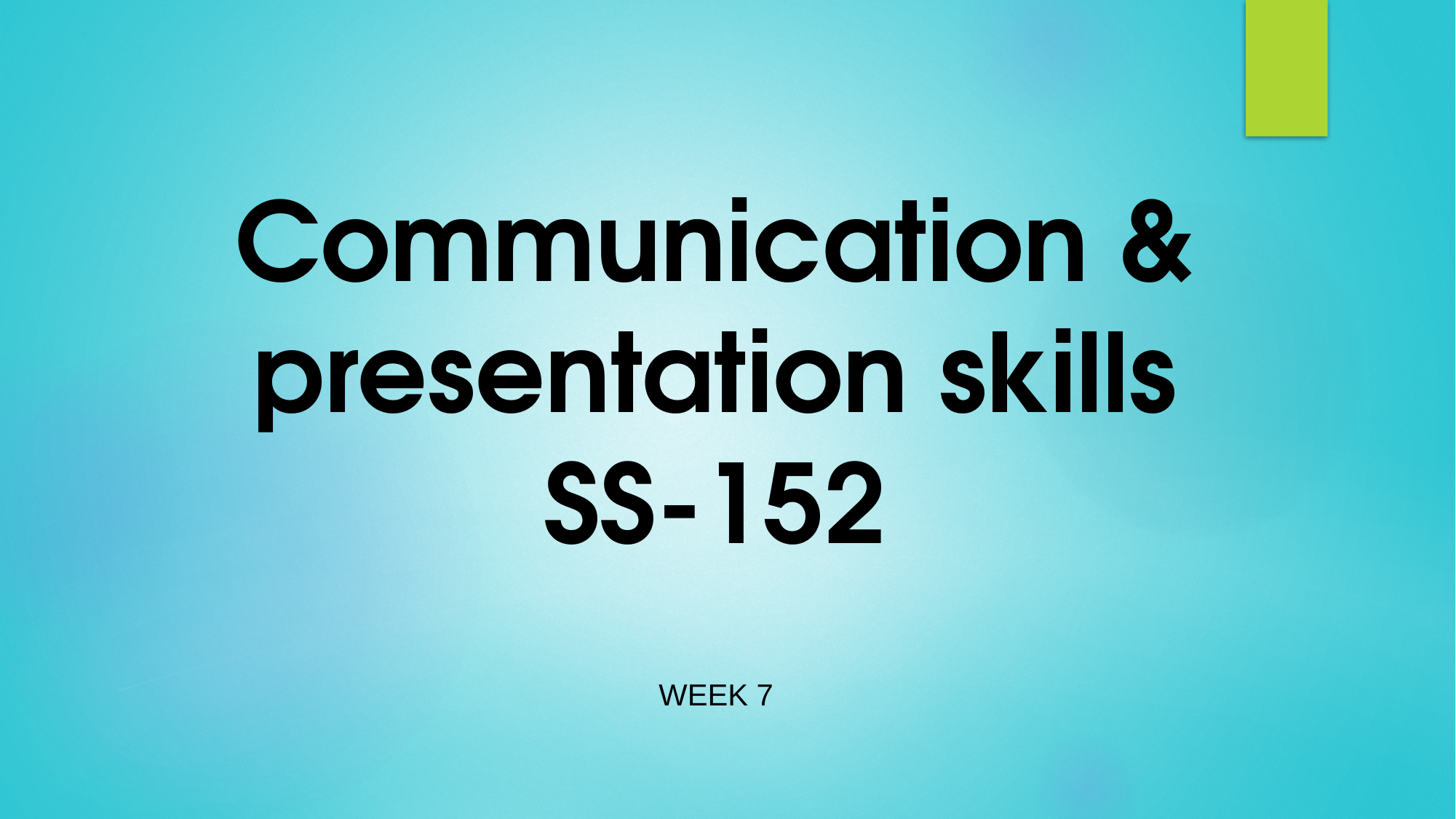

# Communication & presentation skills SS-152
WEEK 7